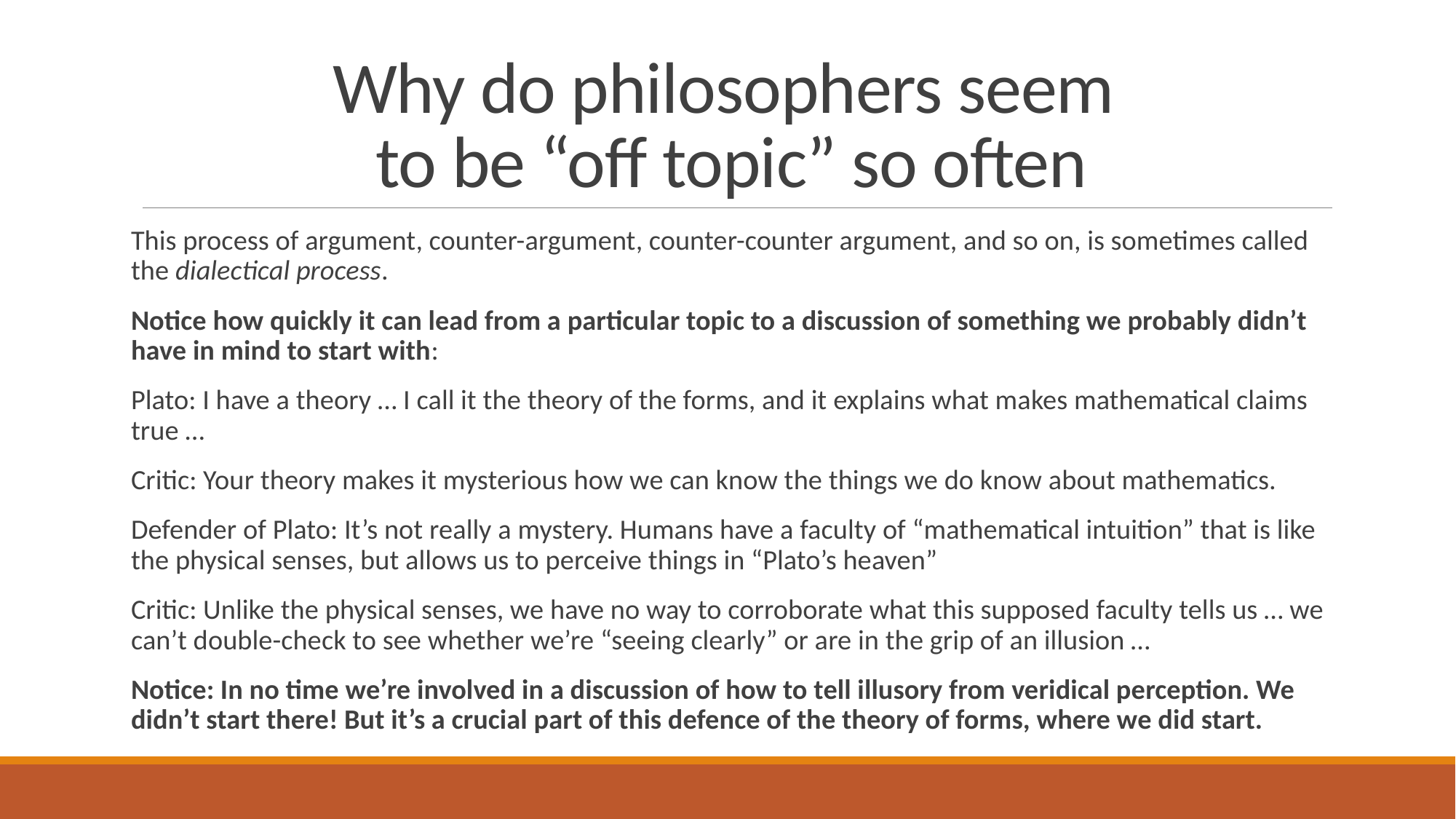

# Why do philosophers seem to be “off topic” so often
This process of argument, counter-argument, counter-counter argument, and so on, is sometimes called the dialectical process.
Notice how quickly it can lead from a particular topic to a discussion of something we probably didn’t have in mind to start with:
Plato: I have a theory … I call it the theory of the forms, and it explains what makes mathematical claims true …
Critic: Your theory makes it mysterious how we can know the things we do know about mathematics.
Defender of Plato: It’s not really a mystery. Humans have a faculty of “mathematical intuition” that is like the physical senses, but allows us to perceive things in “Plato’s heaven”
Critic: Unlike the physical senses, we have no way to corroborate what this supposed faculty tells us … we can’t double-check to see whether we’re “seeing clearly” or are in the grip of an illusion …
Notice: In no time we’re involved in a discussion of how to tell illusory from veridical perception. We didn’t start there! But it’s a crucial part of this defence of the theory of forms, where we did start.